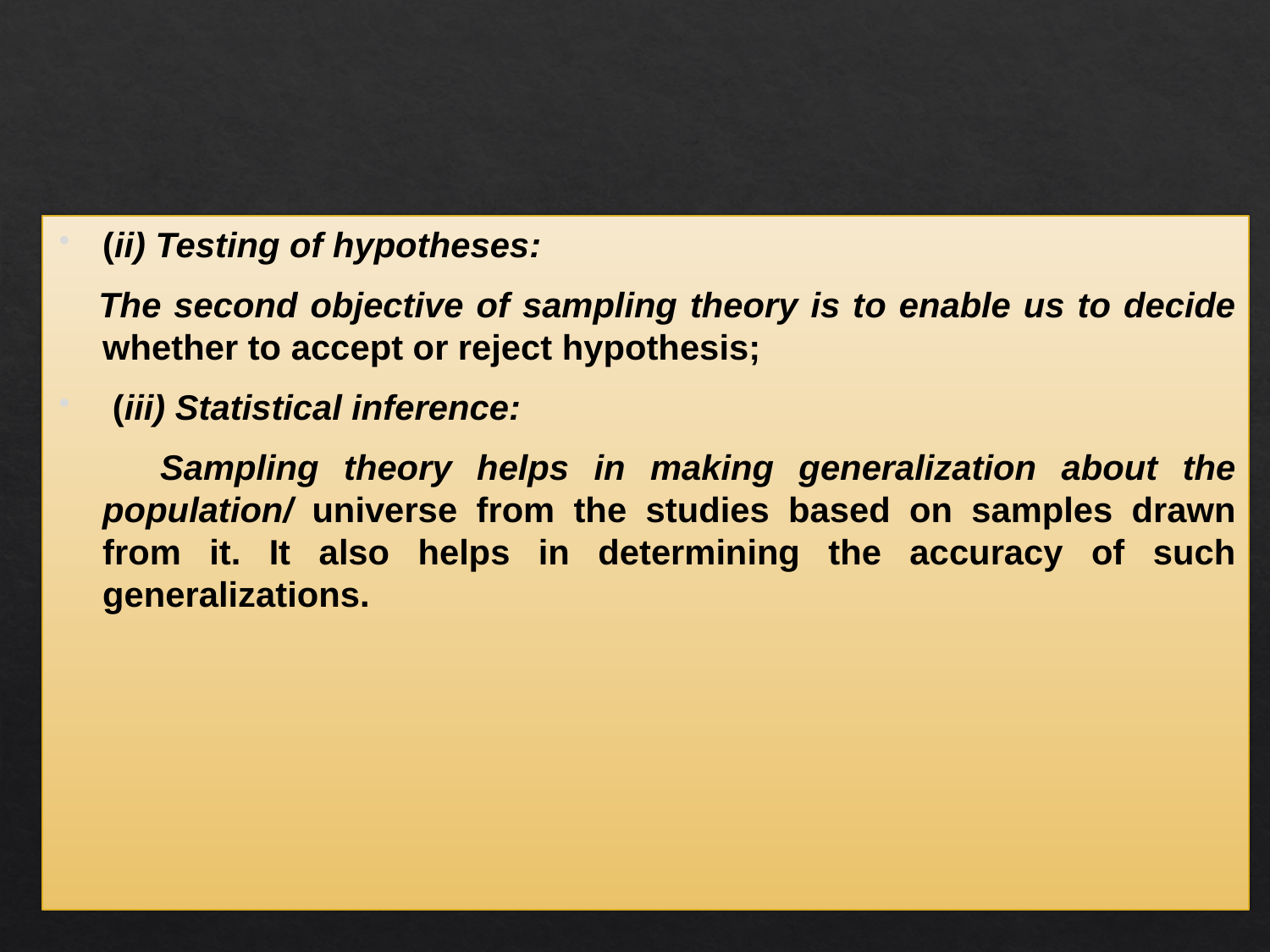

(ii) Testing of hypotheses:
   The second objective of sampling theory is to enable us to decide whether to accept or reject hypothesis;
 (iii) Statistical inference:
    Sampling theory helps in making generalization about the population/ universe from the studies based on samples drawn from it. It also helps in determining the accuracy of such generalizations.